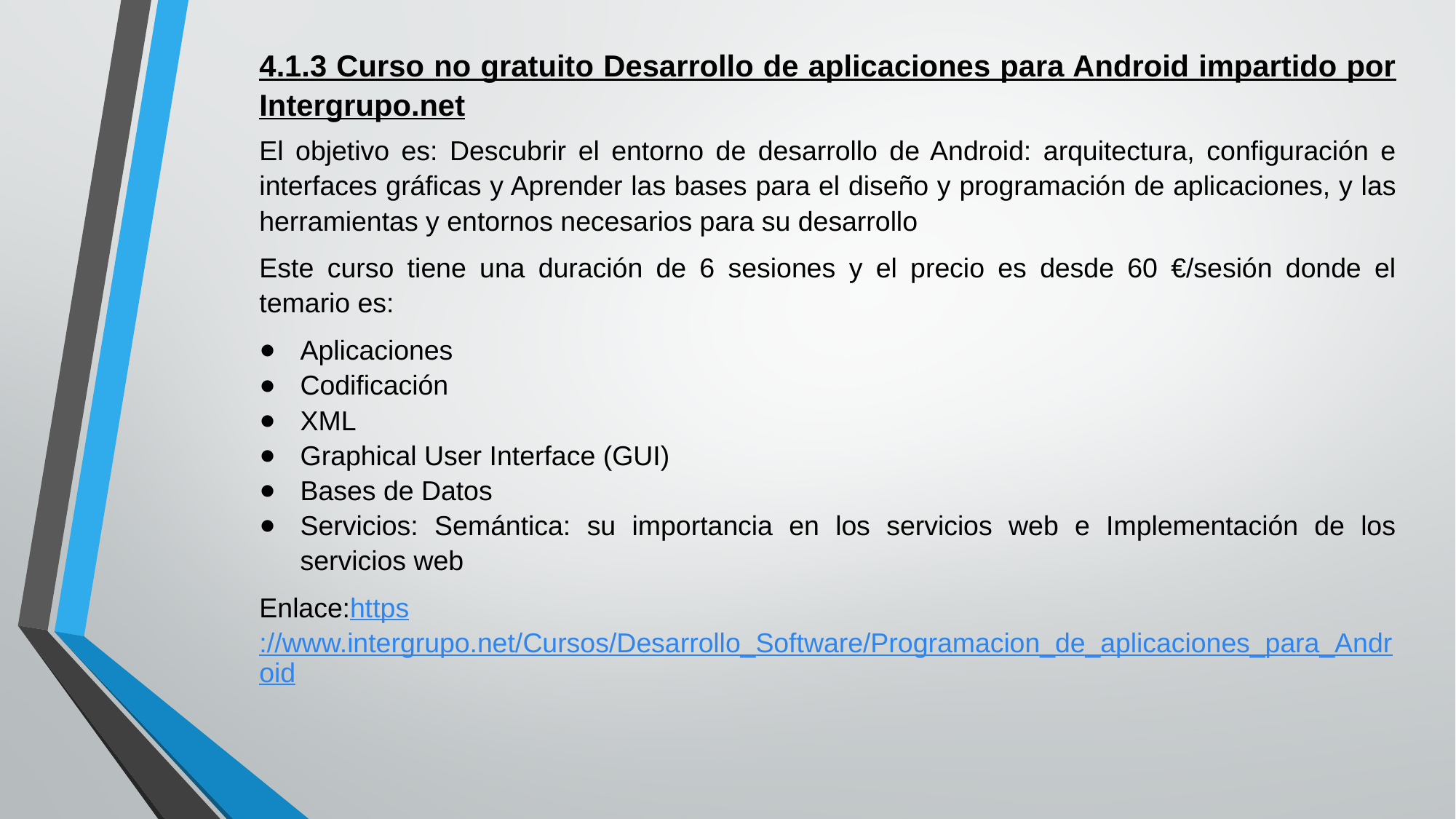

4.1.3 Curso no gratuito Desarrollo de aplicaciones para Android impartido por Intergrupo.net
El objetivo es: Descubrir el entorno de desarrollo de Android: arquitectura, configuración e interfaces gráficas y Aprender las bases para el diseño y programación de aplicaciones, y las herramientas y entornos necesarios para su desarrollo
Este curso tiene una duración de 6 sesiones y el precio es desde 60 €/sesión donde el temario es:
Aplicaciones
Codificación
XML
Graphical User Interface (GUI)
Bases de Datos
Servicios: Semántica: su importancia en los servicios web e Implementación de los servicios web
Enlace:https://www.intergrupo.net/Cursos/Desarrollo_Software/Programacion_de_aplicaciones_para_Android